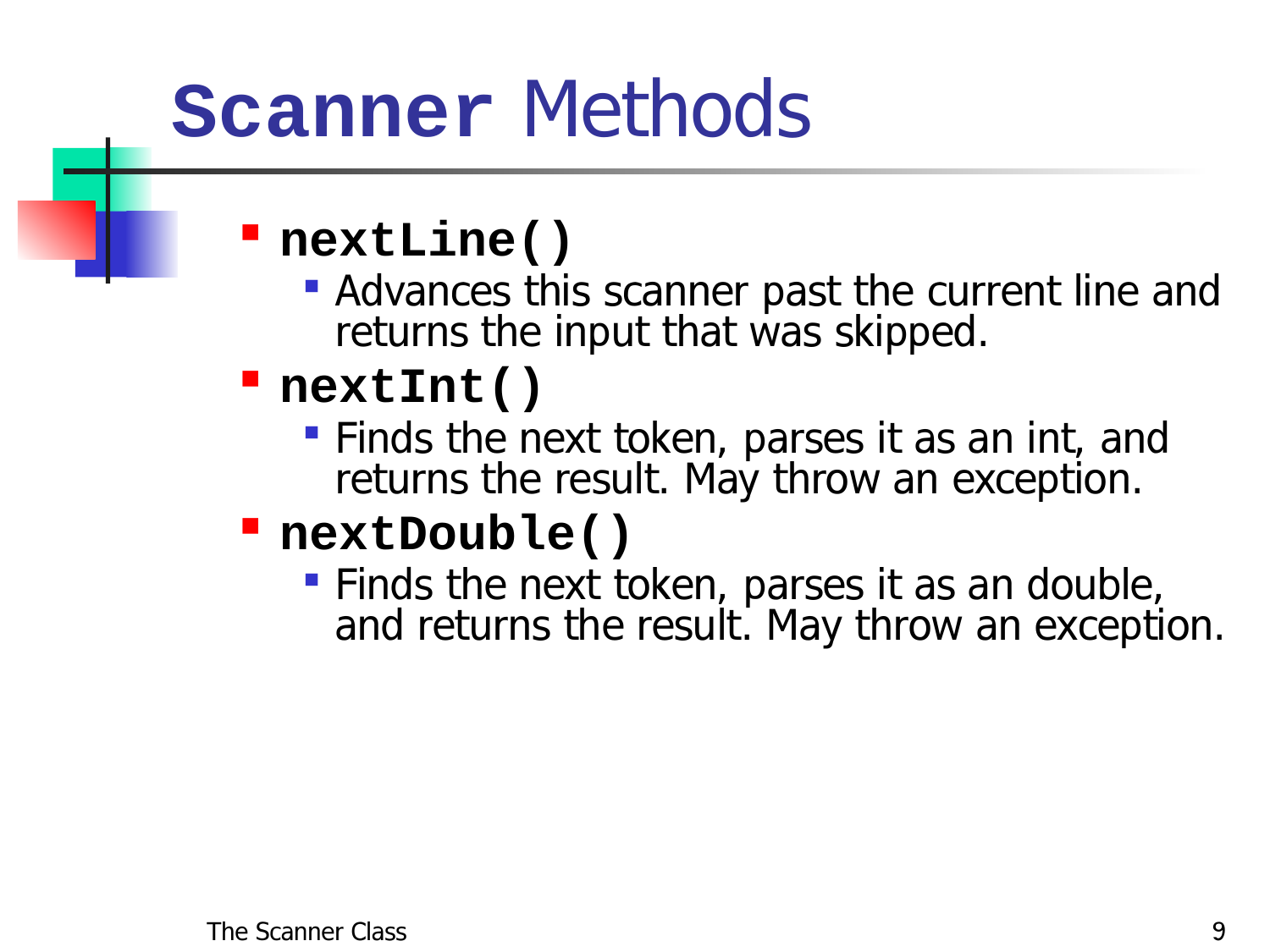

# Scanner Methods
nextLine()
Advances this scanner past the current line and returns the input that was skipped.
nextInt()
Finds the next token, parses it as an int, and returns the result. May throw an exception.
nextDouble()
Finds the next token, parses it as an double, and returns the result. May throw an exception.
The Scanner Class
9